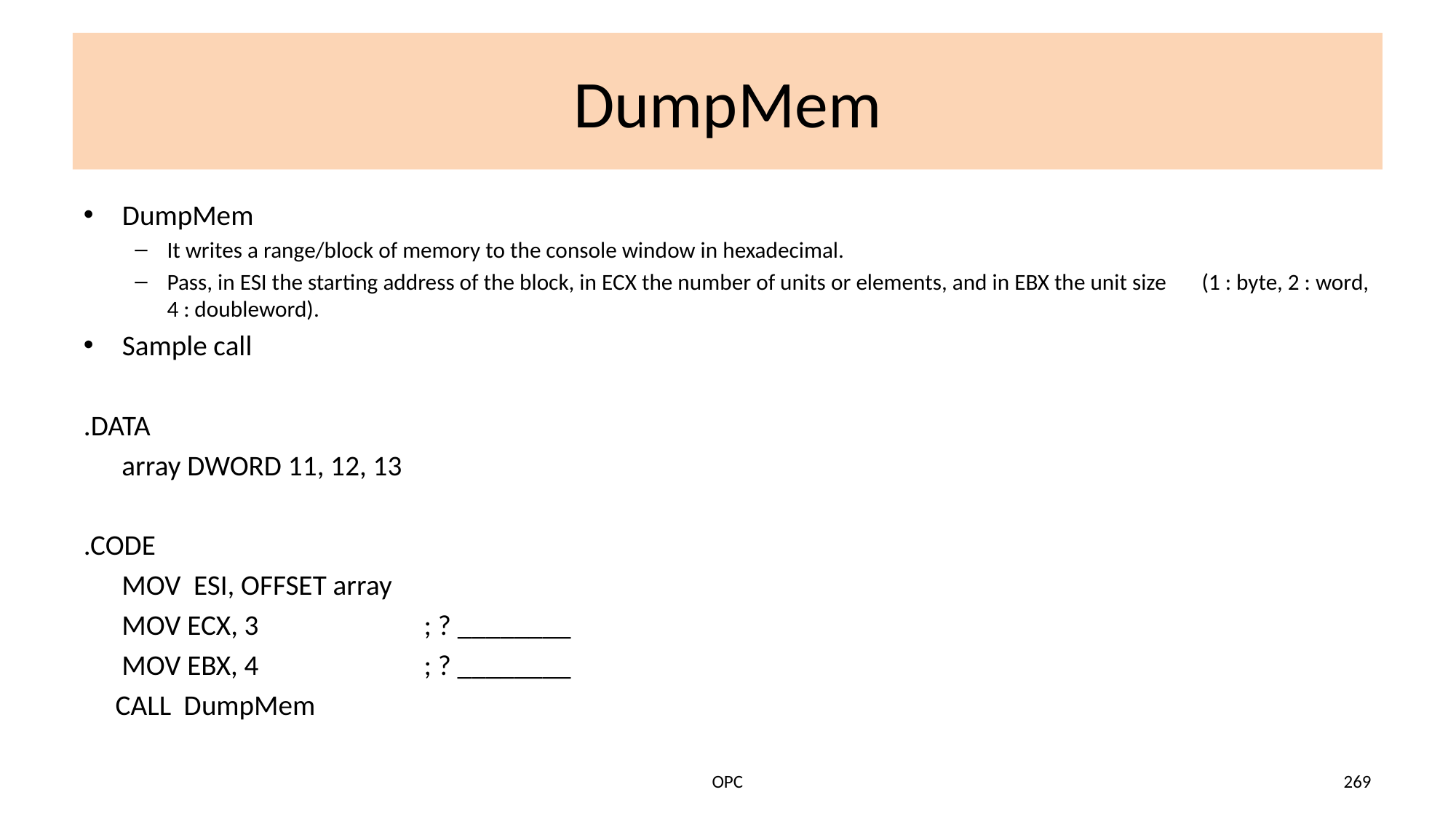

# DumpMem
DumpMem
It writes a range/block of memory to the console window in hexadecimal.
Pass, in ESI the starting address of the block, in ECX the number of units or elements, and in EBX the unit size       (1 : byte, 2 : word, 4 : doubleword).
Sample call

.DATA
      array DWORD 11, 12, 13

.CODE
      MOV  ESI, OFFSET array
      MOV ECX, 3                          ; ? ________
      MOV EBX, 4                          ; ? ________
     CALL  DumpMem

OPC
269